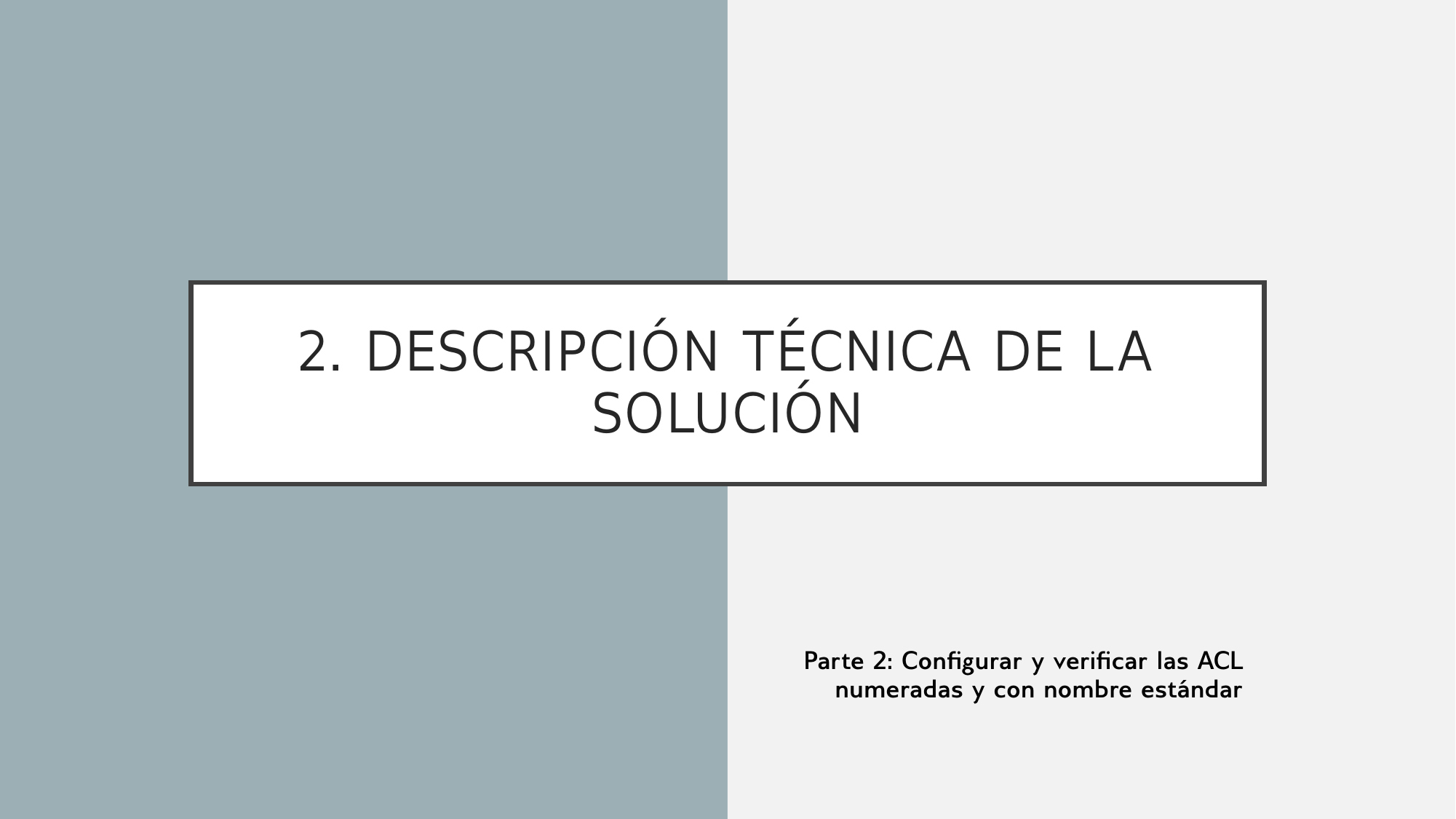

# 2. Descripción Técnica de la solución
Parte 2: Configurar y verificar las ACL numeradas y con nombre estándar